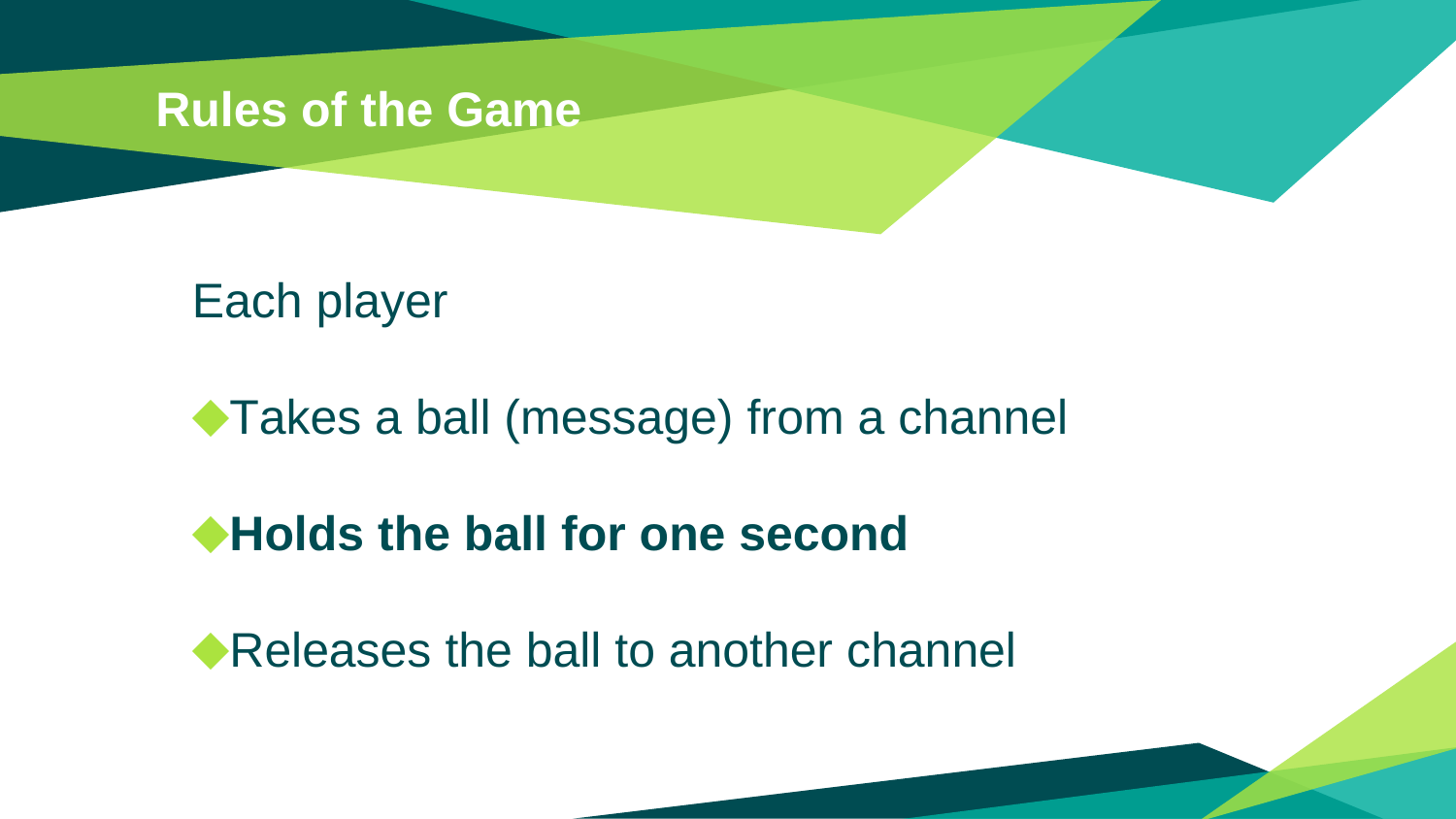

# Rules of the Game
Each player
Takes a ball (message) from a channel
Holds the ball for one second
Releases the ball to another channel